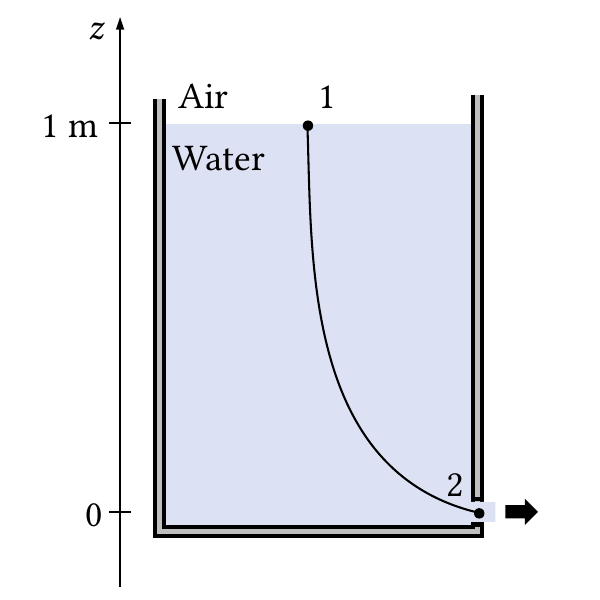

z
Air
1
1 m

Water
2
0